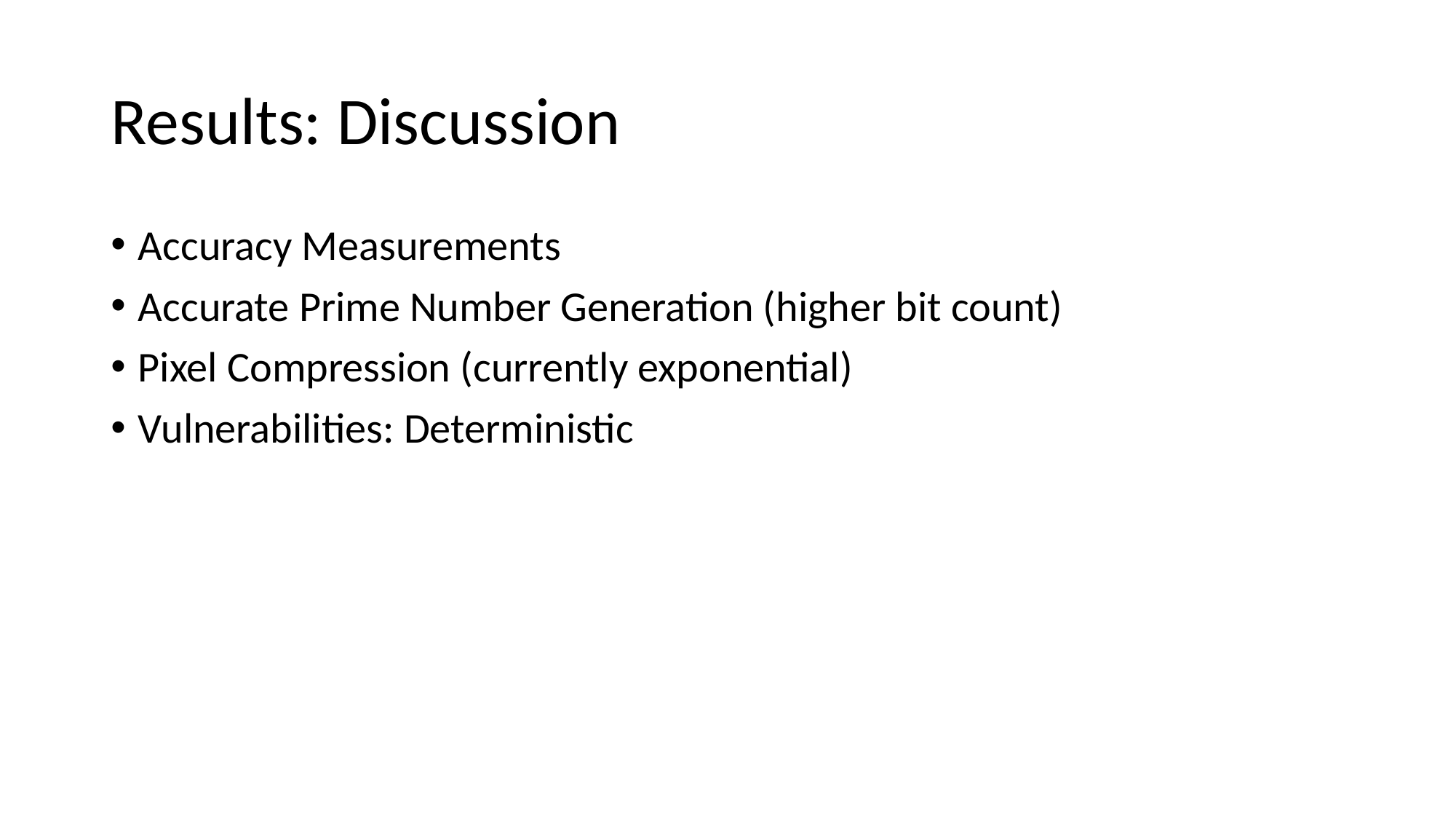

# Results: Discussion
Accuracy Measurements
Accurate Prime Number Generation (higher bit count)
Pixel Compression (currently exponential)
Vulnerabilities: Deterministic